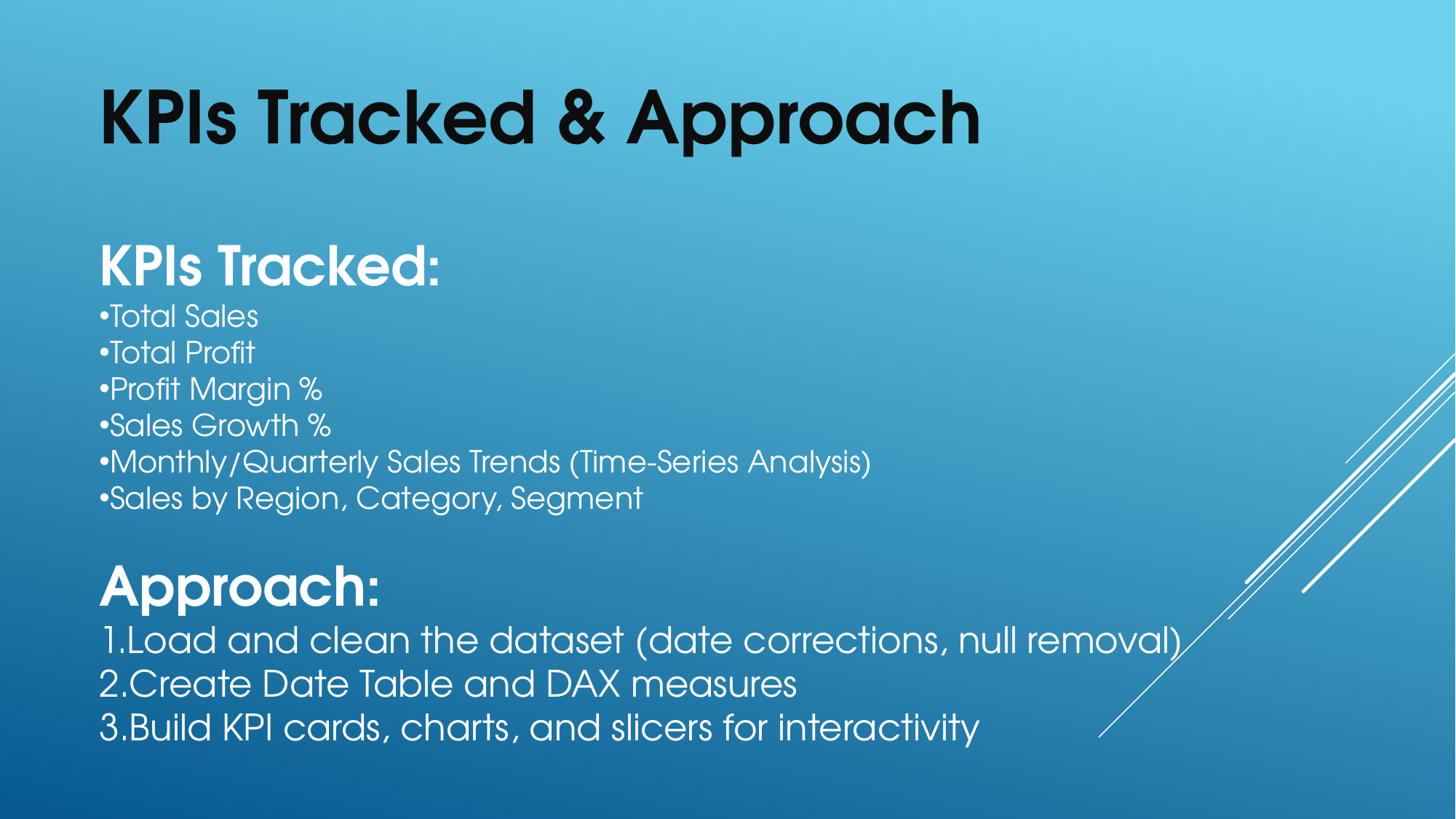

KPIs Tracked & Approach

KPIs Tracked:
Total Sales
Total Profit
Profit Margin %
Sales Growth %
Monthly/Quarterly Sales Trends (Time-Series Analysis)
Sales by Region, Category, Segment

Approach:
1.Load and clean the dataset (date corrections, null removal)
2.Create Date Table and DAX measures
3.Build KPI cards, charts, and slicers for interactivity